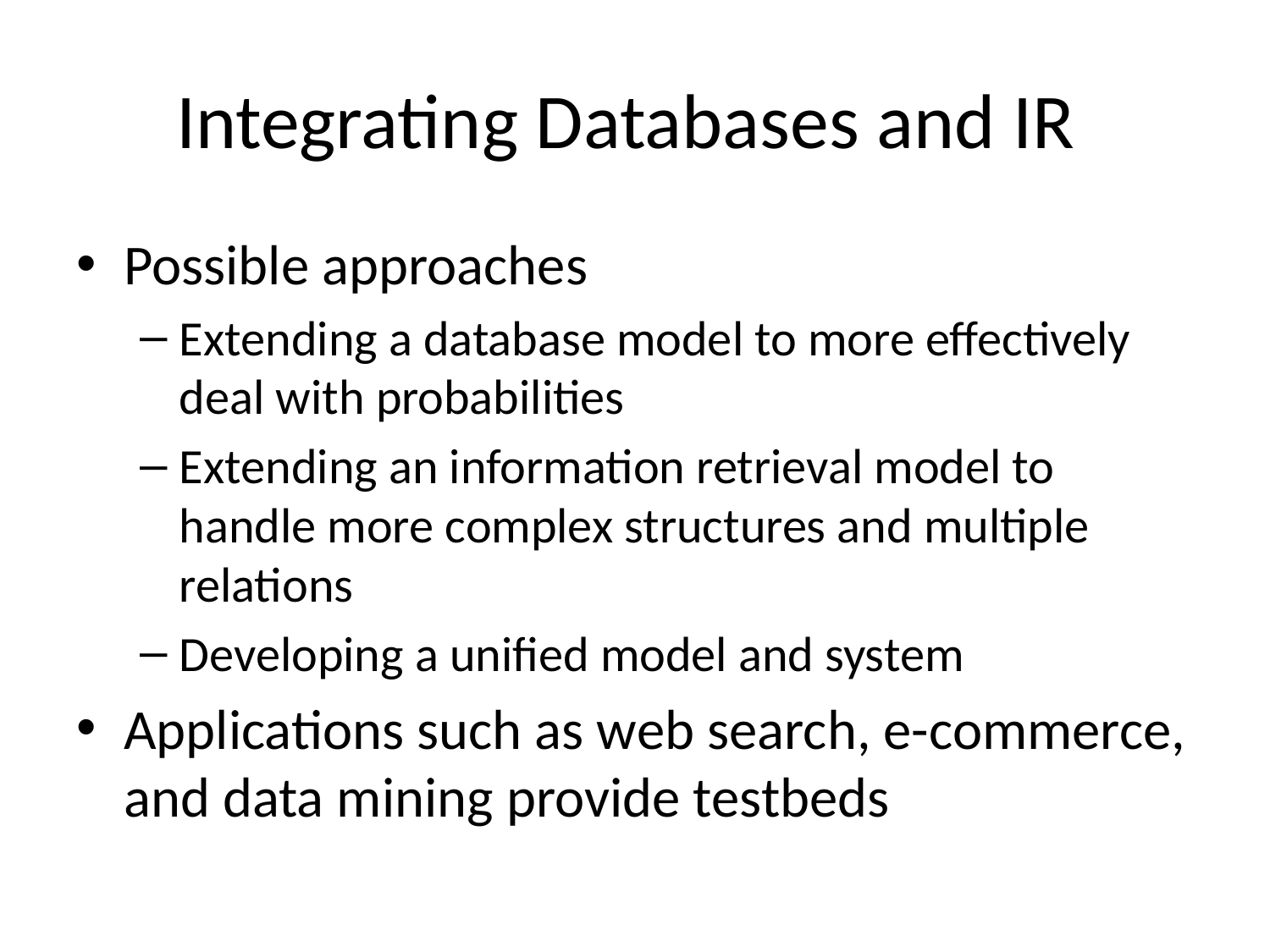

# Integrating Databases and IR
Possible approaches
Extending a database model to more effectively deal with probabilities
Extending an information retrieval model to handle more complex structures and multiple relations
Developing a unified model and system
Applications such as web search, e-commerce, and data mining provide testbeds